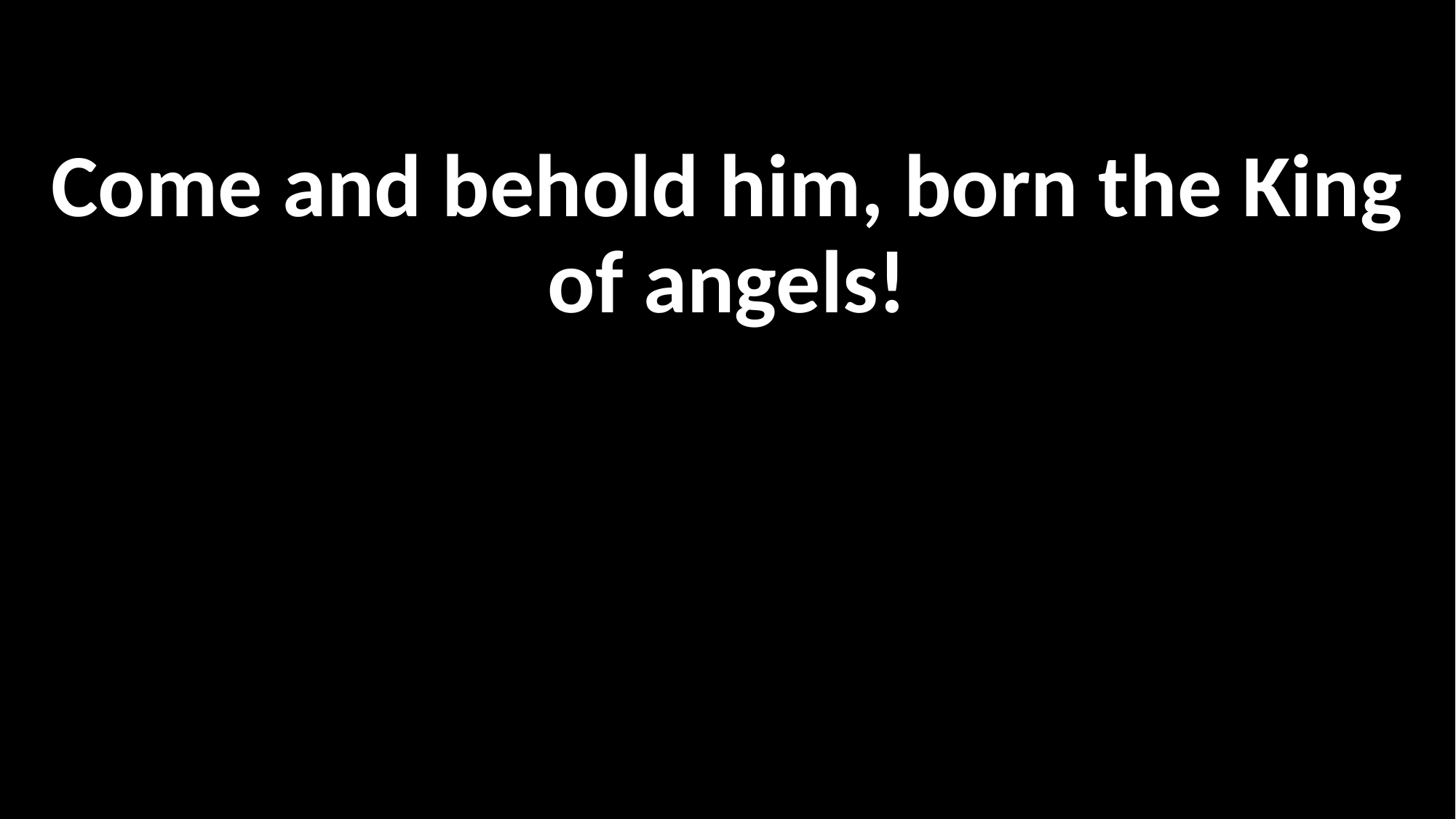

Come and behold him, born the King of angels!